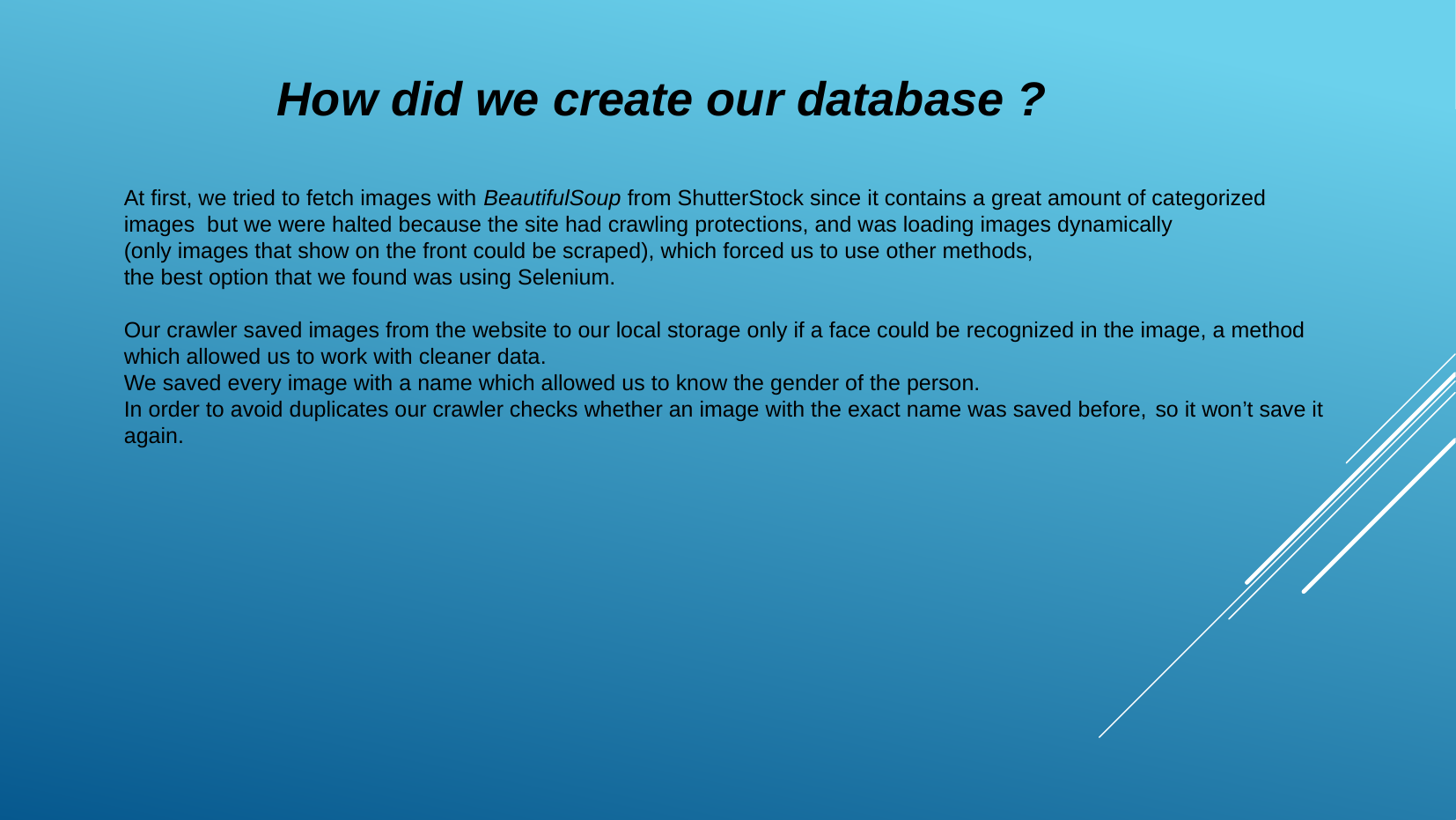

How did we create our database ?
At first, we tried to fetch images with BeautifulSoup from ShutterStock since it contains a great amount of categorized images  but we were halted because the site had crawling protections, and was loading images dynamically
(only images that show on the front could be scraped), which forced us to use other methods,
the best option that we found was using Selenium.

Our crawler saved images from the website to our local storage only if a face could be recognized in the image, a method which allowed us to work with cleaner data.
We saved every image with a name which allowed us to know the gender of the person.
In order to avoid duplicates our crawler checks whether an image with the exact name was saved before, so it won’t save it again.